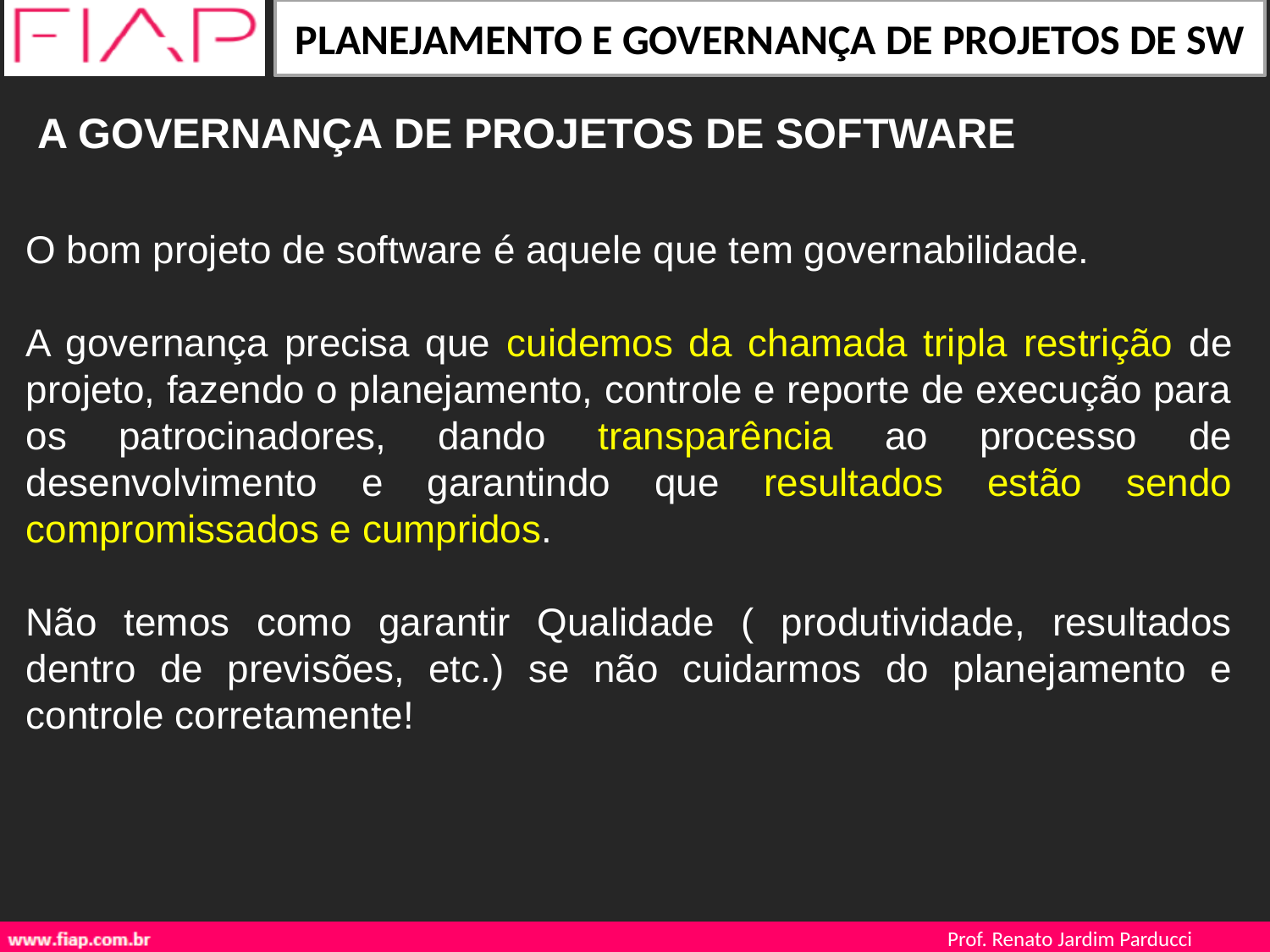

A GOVERNANÇA DE PROJETOS DE SOFTWARE
O bom projeto de software é aquele que tem governabilidade.

A governança precisa que cuidemos da chamada tripla restrição de projeto, fazendo o planejamento, controle e reporte de execução para os patrocinadores, dando transparência ao processo de desenvolvimento e garantindo que resultados estão sendo compromissados e cumpridos.

Não temos como garantir Qualidade ( produtividade, resultados dentro de previsões, etc.) se não cuidarmos do planejamento e controle corretamente!